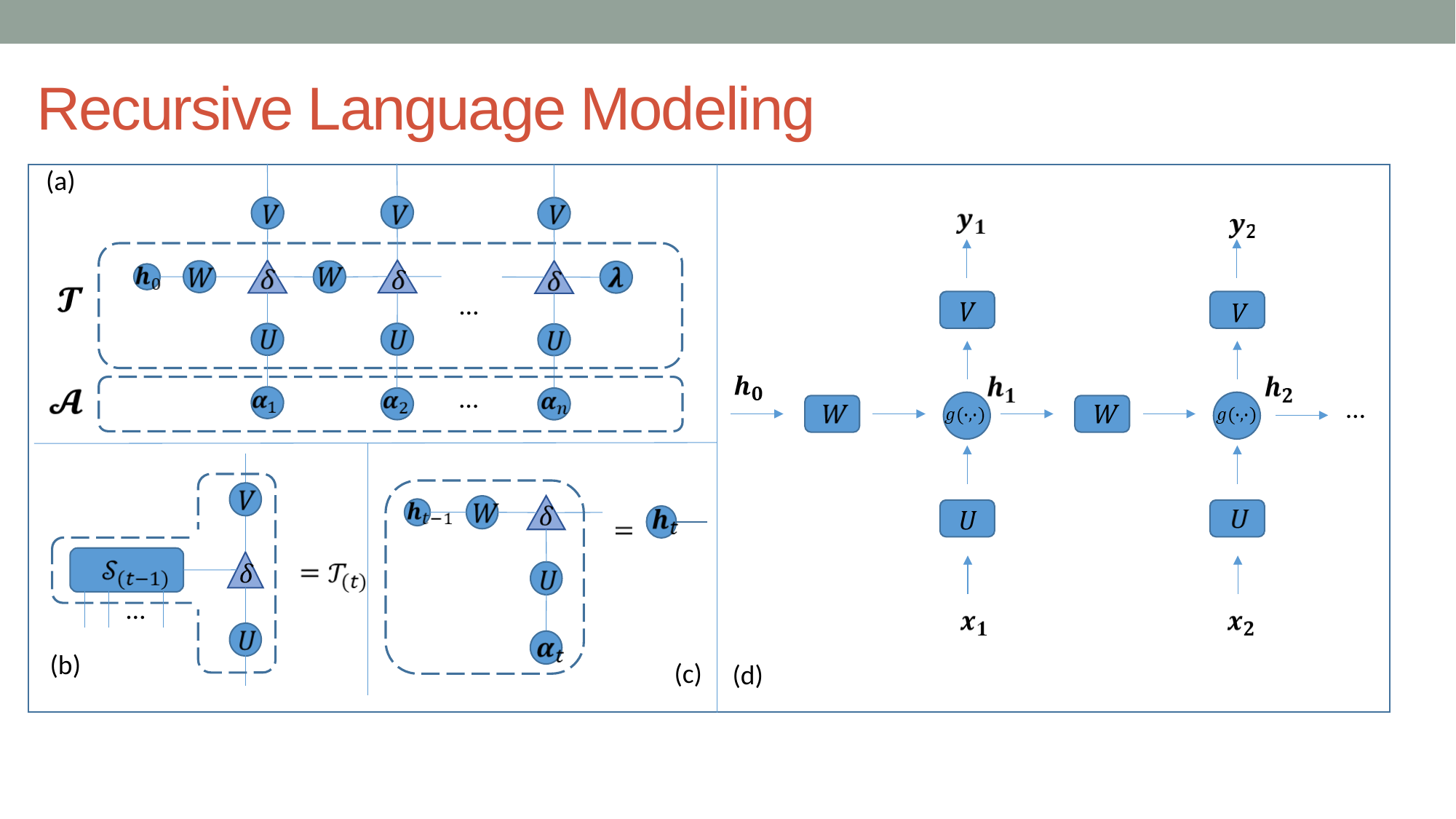

# Recursive Language Modeling
(a)

…

…

…

…

(b)
(c)
(d)